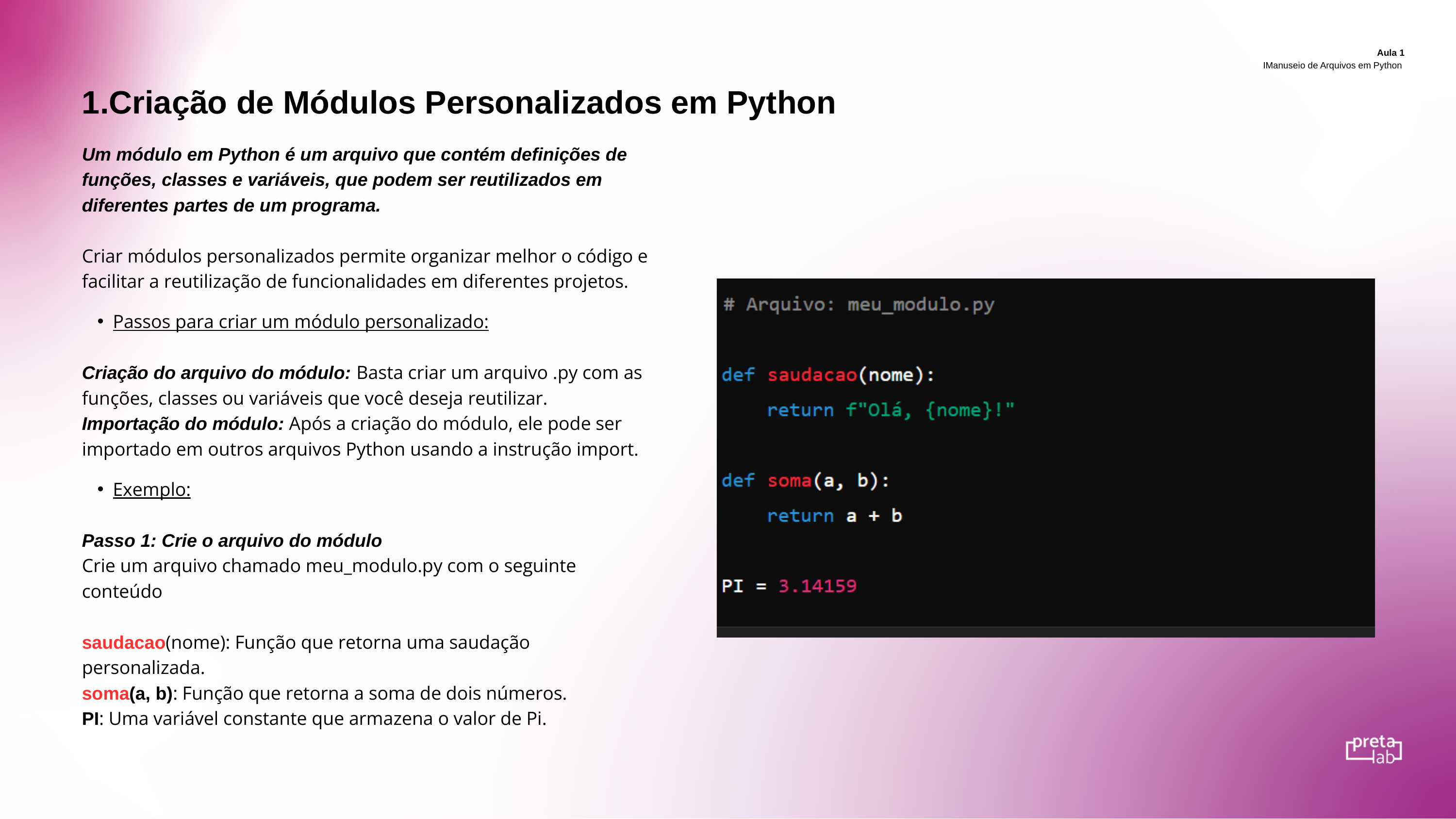

Aula 1
IManuseio de Arquivos em Python

1.Criação de Módulos Personalizados em Python
Um módulo em Python é um arquivo que contém definições de funções, classes e variáveis, que podem ser reutilizados em diferentes partes de um programa.

Criar módulos personalizados permite organizar melhor o código e facilitar a reutilização de funcionalidades em diferentes projetos.

Passos para criar um módulo personalizado:

Criação do arquivo do módulo: Basta criar um arquivo .py com as funções, classes ou variáveis que você deseja reutilizar.
Importação do módulo: Após a criação do módulo, ele pode ser importado em outros arquivos Python usando a instrução import.

Exemplo:

Passo 1: Crie o arquivo do módulo
Crie um arquivo chamado meu_modulo.py com o seguinte conteúdo

saudacao(nome): Função que retorna uma saudação personalizada.
soma(a, b): Função que retorna a soma de dois números.
PI: Uma variável constante que armazena o valor de Pi.